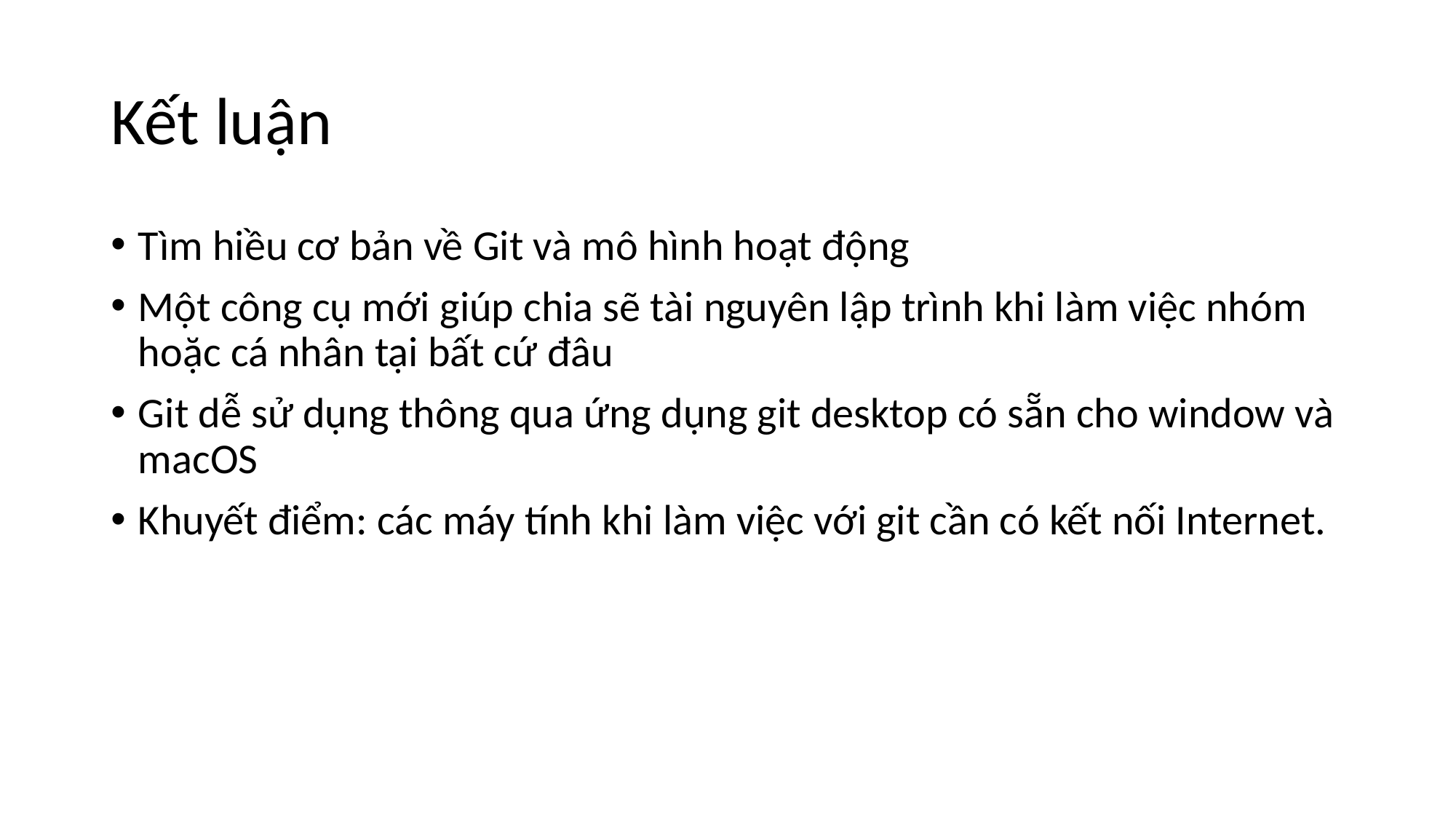

# Kết luận
Tìm hiều cơ bản về Git và mô hình hoạt động
Một công cụ mới giúp chia sẽ tài nguyên lập trình khi làm việc nhóm hoặc cá nhân tại bất cứ đâu
Git dễ sử dụng thông qua ứng dụng git desktop có sẵn cho window và macOS
Khuyết điểm: các máy tính khi làm việc với git cần có kết nối Internet.